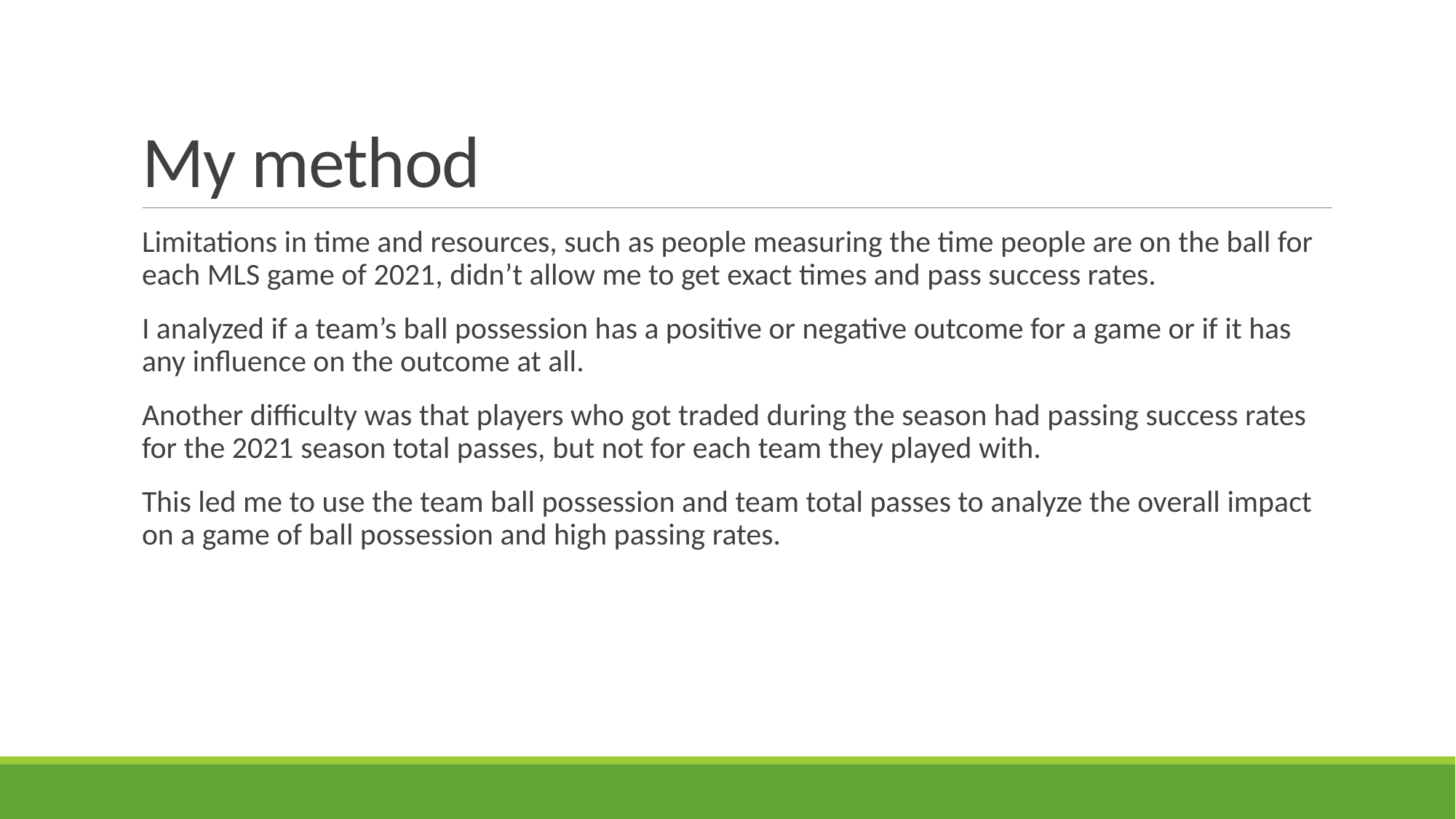

# My method
Limitations in time and resources, such as people measuring the time people are on the ball for each MLS game of 2021, didn’t allow me to get exact times and pass success rates.
I analyzed if a team’s ball possession has a positive or negative outcome for a game or if it has any influence on the outcome at all.
Another difficulty was that players who got traded during the season had passing success rates for the 2021 season total passes, but not for each team they played with.
This led me to use the team ball possession and team total passes to analyze the overall impact on a game of ball possession and high passing rates.